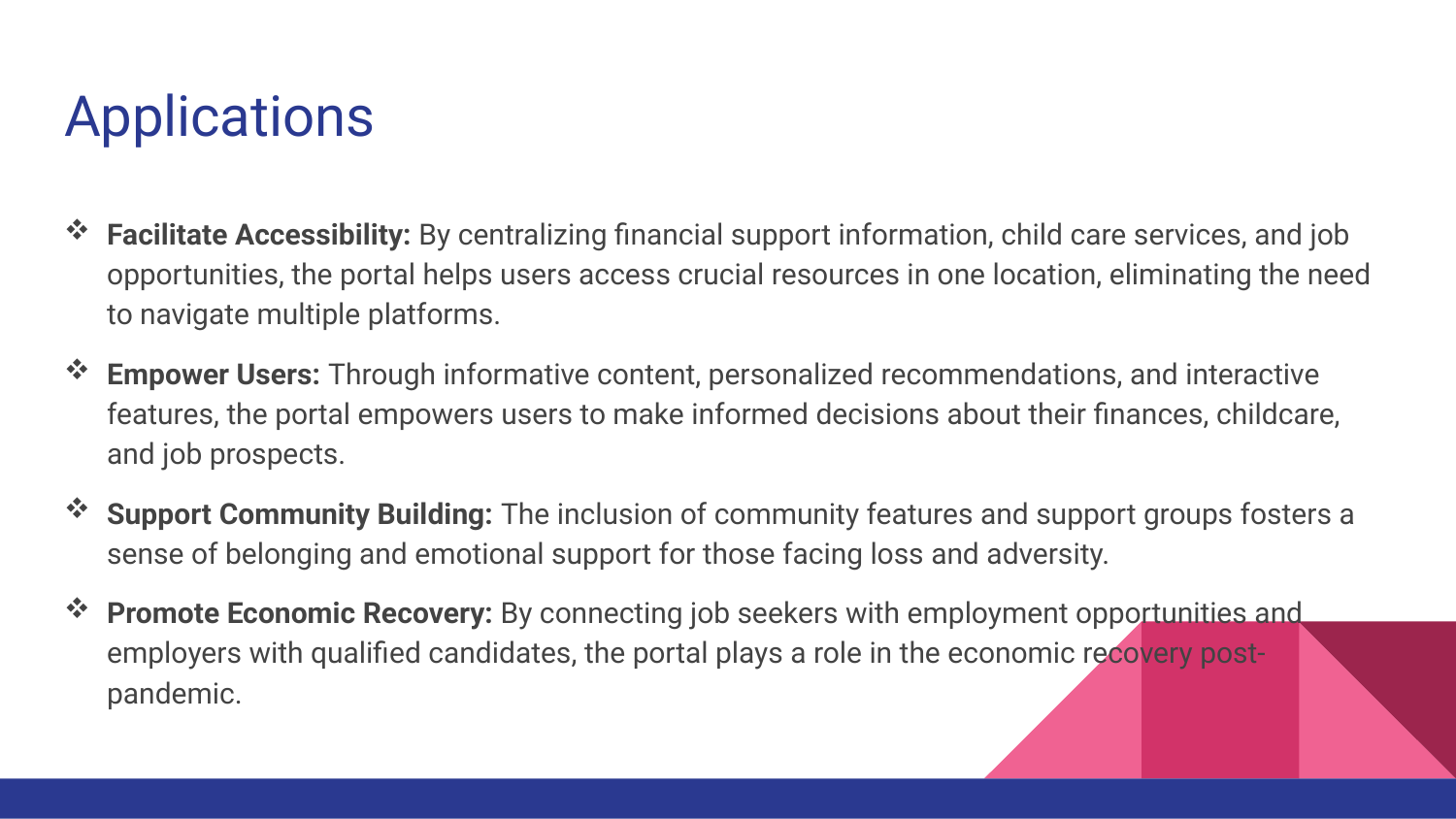

# Applications
Facilitate Accessibility: By centralizing financial support information, child care services, and job opportunities, the portal helps users access crucial resources in one location, eliminating the need to navigate multiple platforms.
Empower Users: Through informative content, personalized recommendations, and interactive features, the portal empowers users to make informed decisions about their finances, childcare, and job prospects.
Support Community Building: The inclusion of community features and support groups fosters a sense of belonging and emotional support for those facing loss and adversity.
Promote Economic Recovery: By connecting job seekers with employment opportunities and employers with qualified candidates, the portal plays a role in the economic recovery post-pandemic.